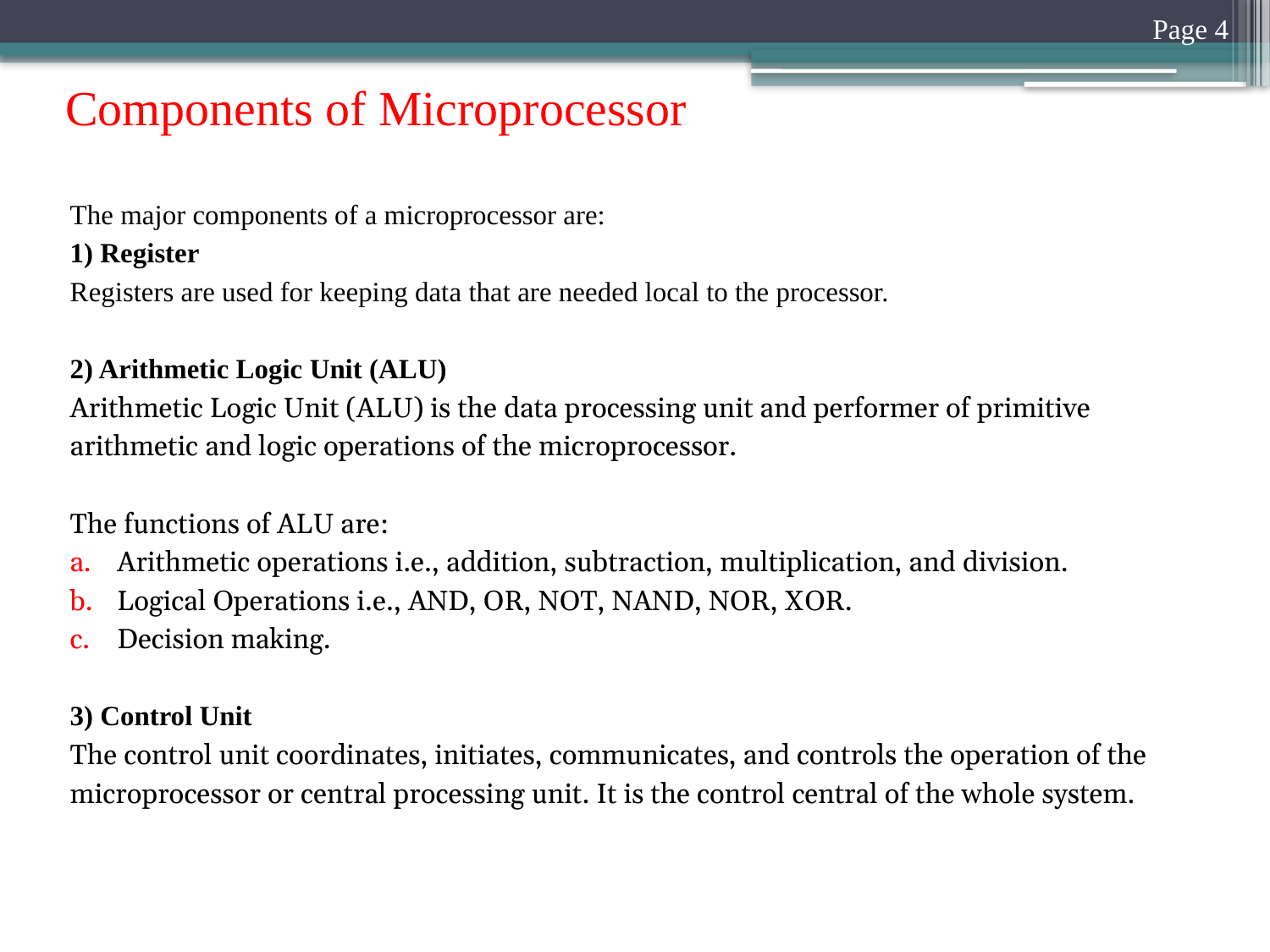

Page 4
# Components of Microprocessor
The major components of a microprocessor are:
1) Register
Registers are used for keeping data that are needed local to the processor.

2) Arithmetic Logic Unit (ALU)
Arithmetic Logic Unit (ALU) is the data processing unit and performer of primitive
arithmetic and logic operations of the microprocessor.

The functions of ALU are:
Arithmetic operations i.e., addition, subtraction, multiplication, and division.
Logical Operations i.e., AND, OR, NOT, NAND, NOR, XOR.
Decision making.

3) Control Unit
The control unit coordinates, initiates, communicates, and controls the operation of the
microprocessor or central processing unit. It is the control central of the whole system.